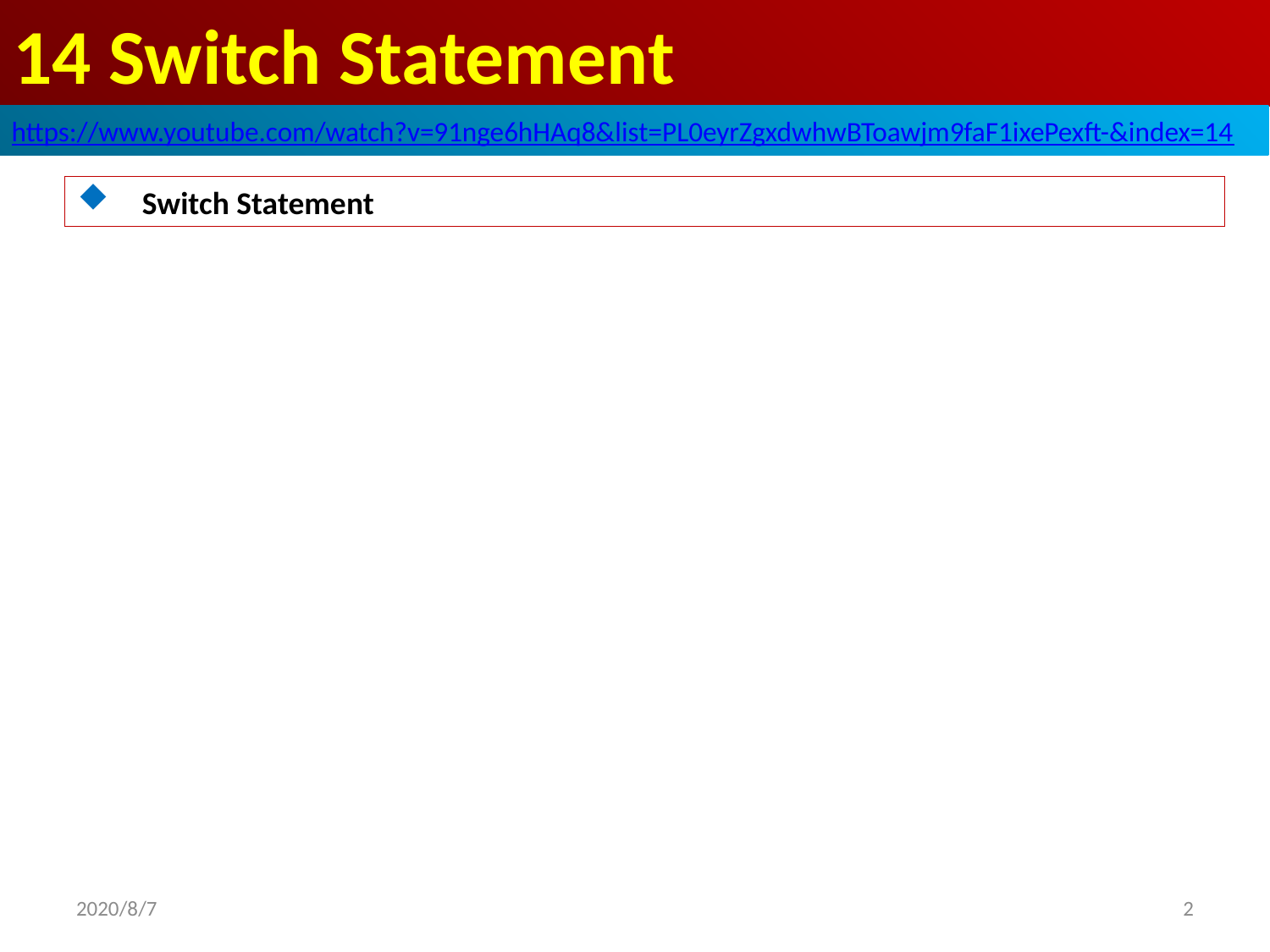

# 14 Switch Statement
https://www.youtube.com/watch?v=91nge6hHAq8&list=PL0eyrZgxdwhwBToawjm9faF1ixePexft-&index=14
Switch Statement
2
2020/8/7